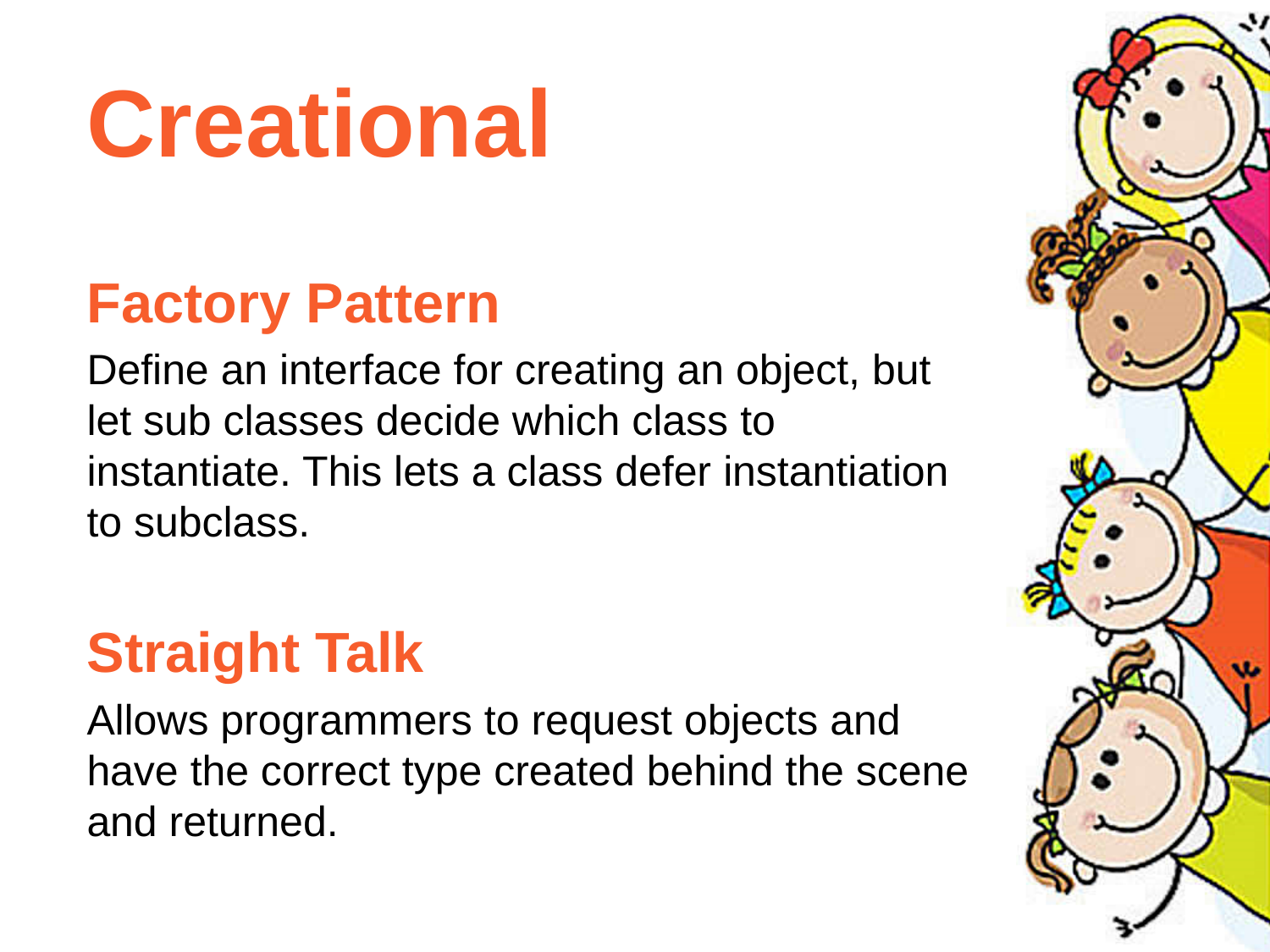

Creational

Factory Pattern
Define an interface for creating an object, but let sub classes decide which class to instantiate. This lets a class defer instantiation to subclass.

Straight Talk
Allows programmers to request objects and have the correct type created behind the scene and returned.